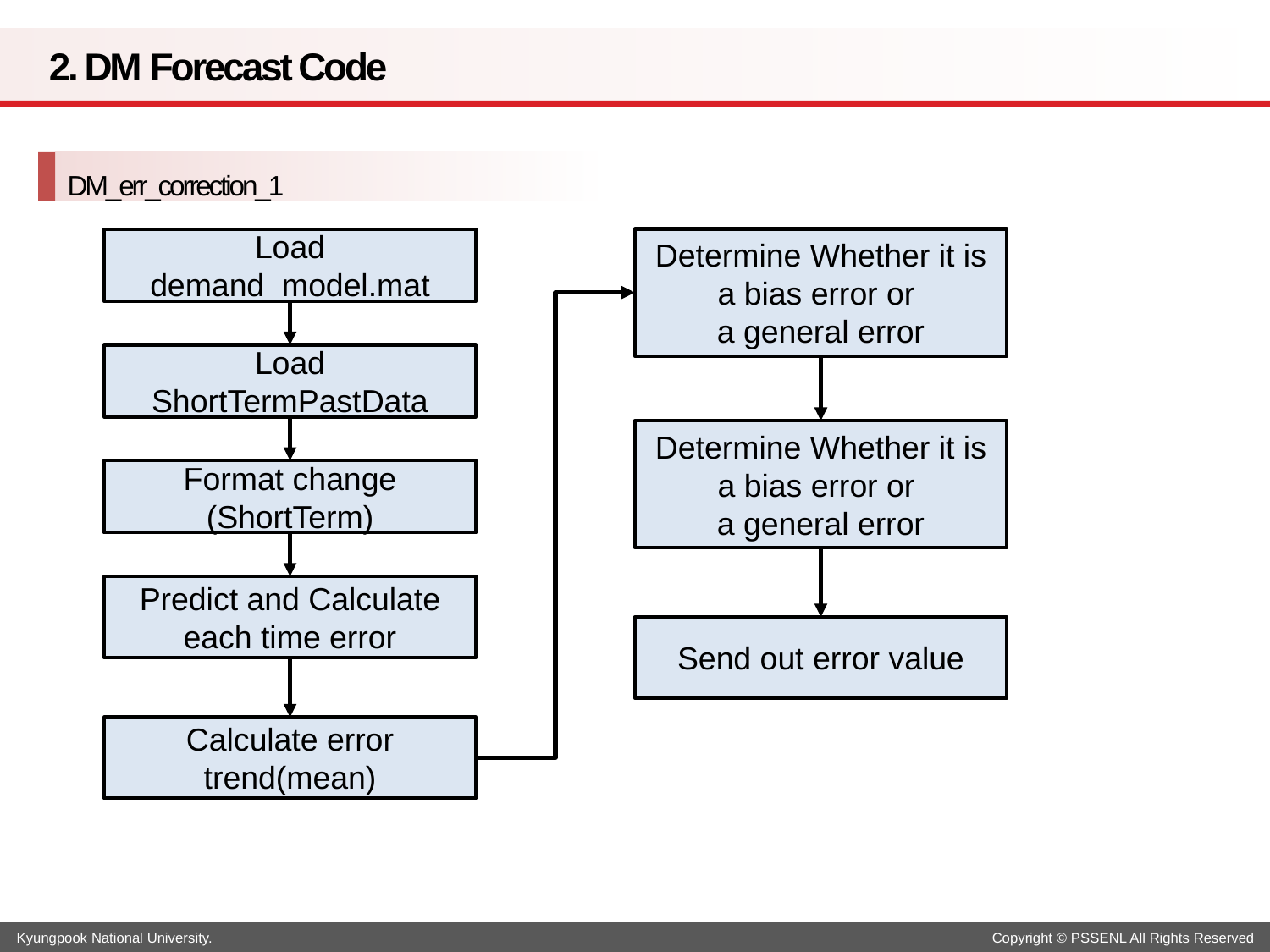

# 2. DM Forecast Code

DM_err_correction_1
Load demand_model.mat
Determine Whether it is a bias error or
a general error
Load ShortTermPastData
Determine Whether it is a bias error or
a general error
Format change
(ShortTerm)
Predict and Calculate each time error
Send out error value
Calculate error trend(mean)